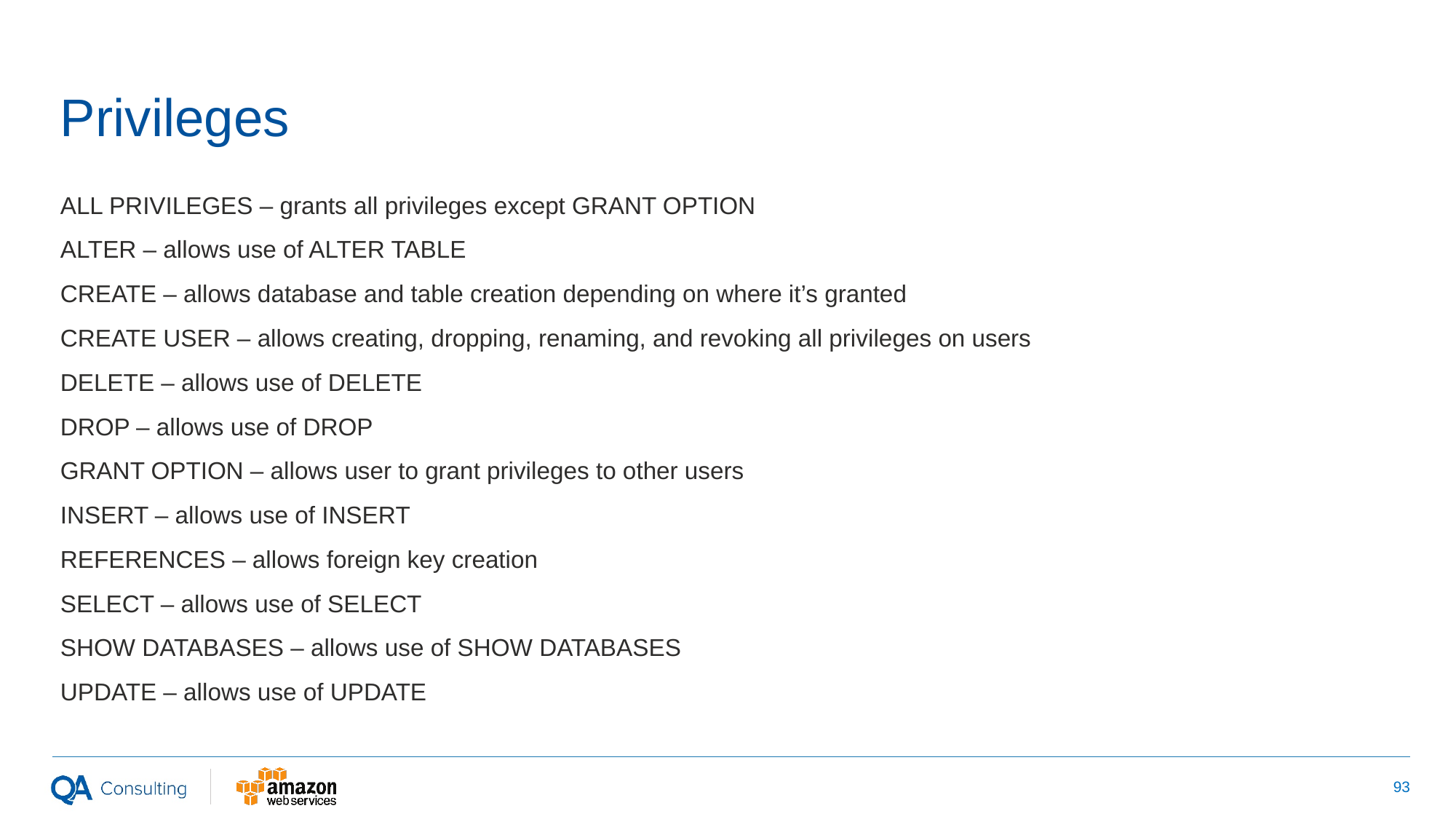

# Privileges
ALL PRIVILEGES – grants all privileges except GRANT OPTION
ALTER – allows use of ALTER TABLE
CREATE – allows database and table creation depending on where it’s granted
CREATE USER – allows creating, dropping, renaming, and revoking all privileges on users
DELETE – allows use of DELETE
DROP – allows use of DROP
GRANT OPTION – allows user to grant privileges to other users
INSERT – allows use of INSERT
REFERENCES – allows foreign key creation
SELECT – allows use of SELECT
SHOW DATABASES – allows use of SHOW DATABASES
UPDATE – allows use of UPDATE